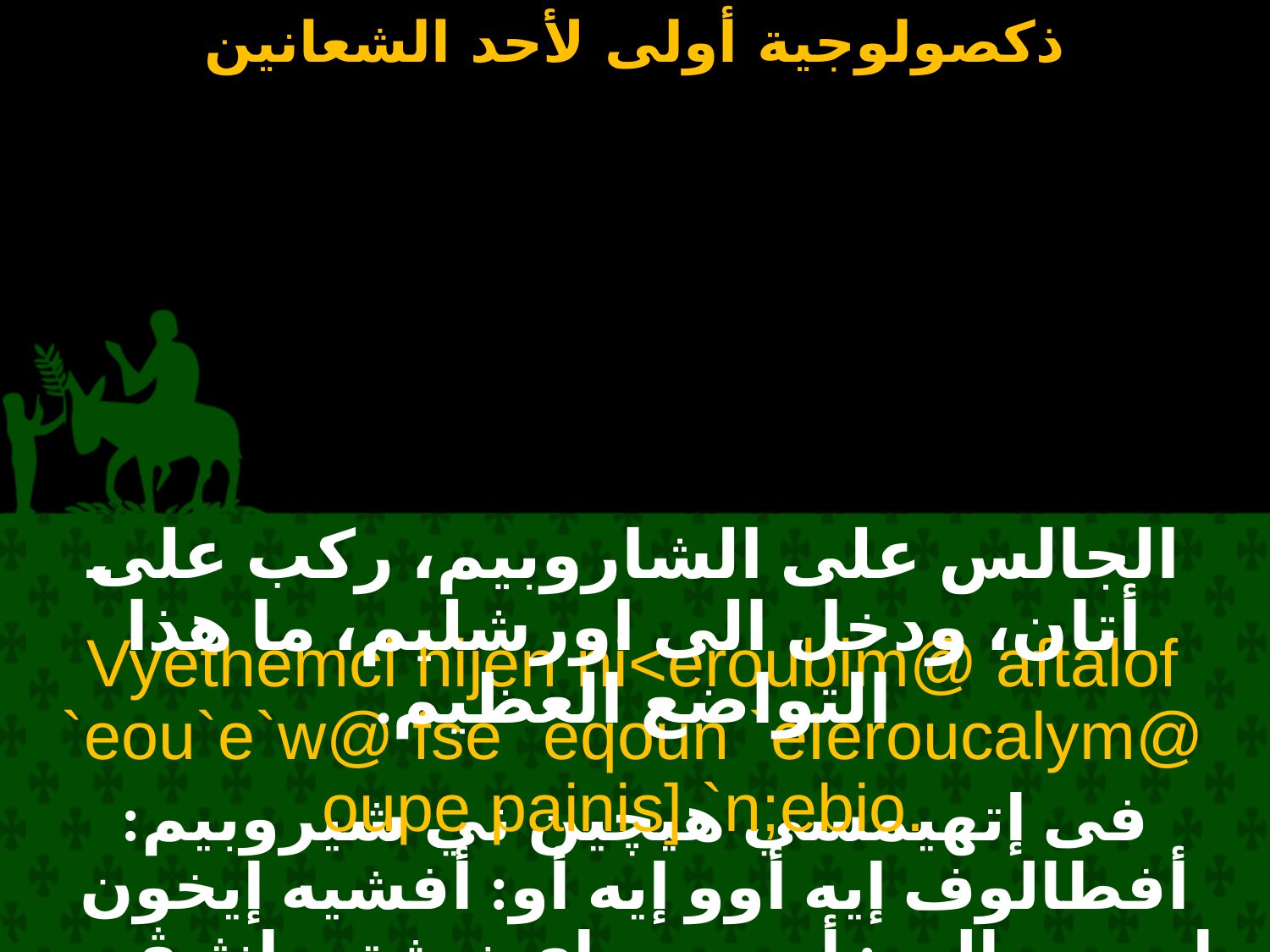

#
الجالس على الشاروبيم، ركب على أتان، ودخل الى اورشليم، ما هذا التواضع العظيم.
Vyethemci hijen ni<eroubim@ aftalof `eou`e`w@ fse `eqoun `eIeroucalym@ oupe painis] `n;ebio.
فى إتهيمسي هيچين ني شيروبيم: أفطالوف إيه أوو إيه أو: أفشيه إيخون إييروساليم: أوو بيه باي نيشتي إنثيڤيو.